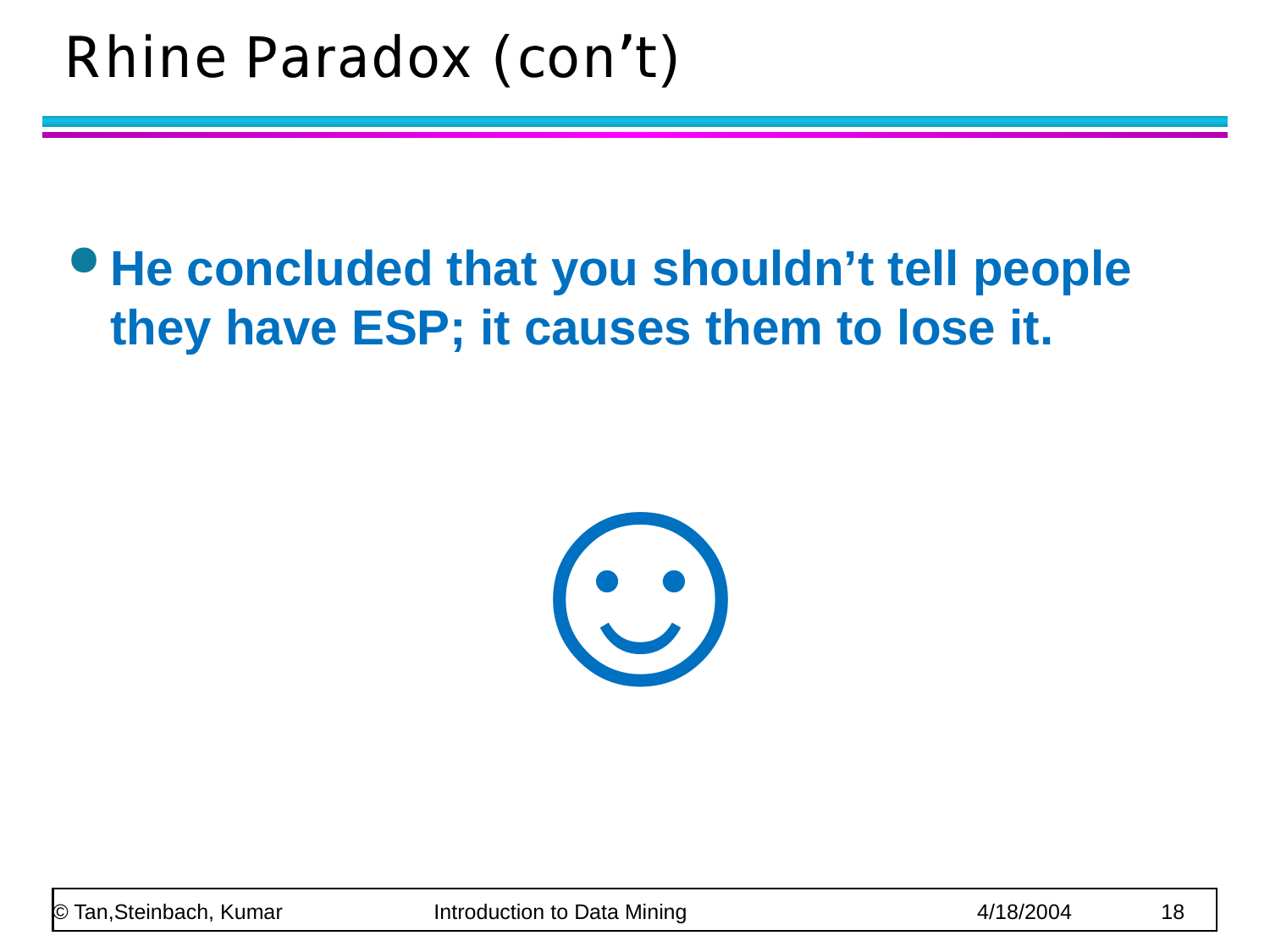

# Rhine Paradox (con’t)

He concluded that you shouldn’t tell people they have ESP; it causes them to lose it.
				☺